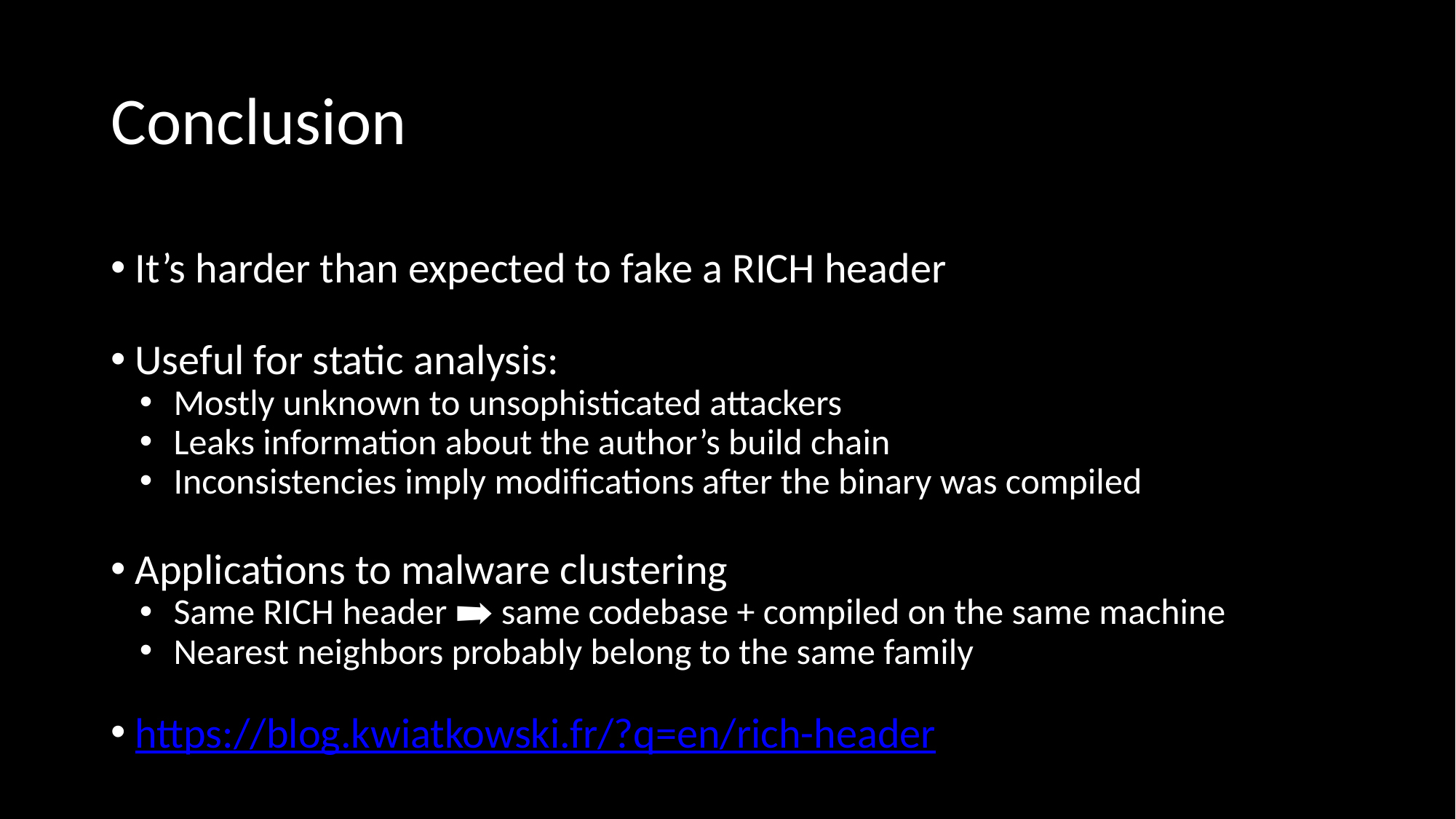

Conclusion

 It’s harder than expected to fake a RICH header

 Useful for static analysis:
 Mostly unknown to unsophisticated attackers
 Leaks information about the author’s build chain
 Inconsistencies imply modifications after the binary was compiled

 Applications to malware clustering
 Same RICH header ➡️ same codebase + compiled on the same machine
 Nearest neighbors probably belong to the same family

 https://blog.kwiatkowski.fr/?q=en/rich-header